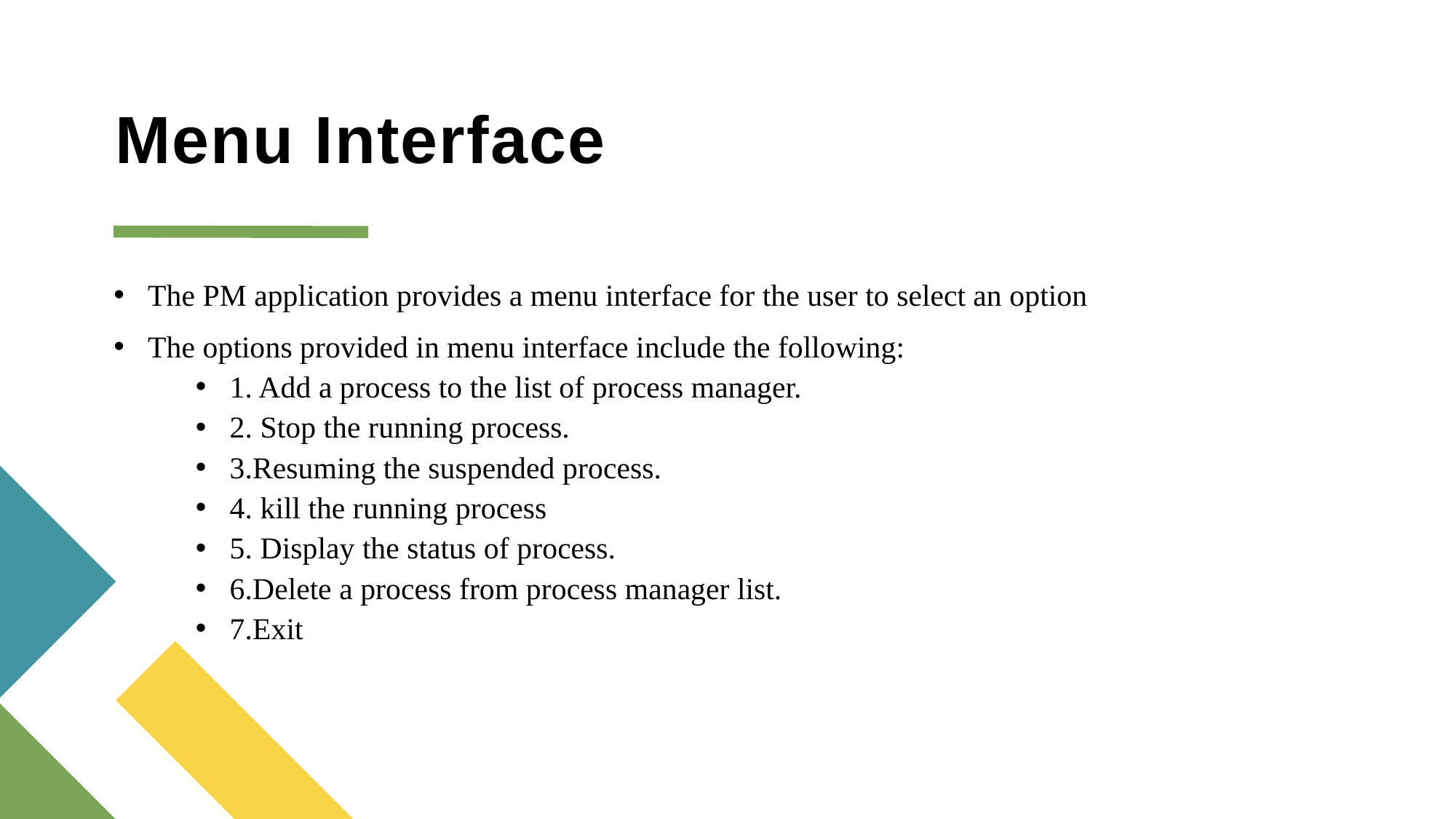

# Menu Interface
The PM application provides a menu interface for the user to select an option
The options provided in menu interface include the following:
1. Add a process to the list of process manager.
2. Stop the running process.
3.Resuming the suspended process.
4. kill the running process
5. Display the status of process.
6.Delete a process from process manager list.
7.Exit